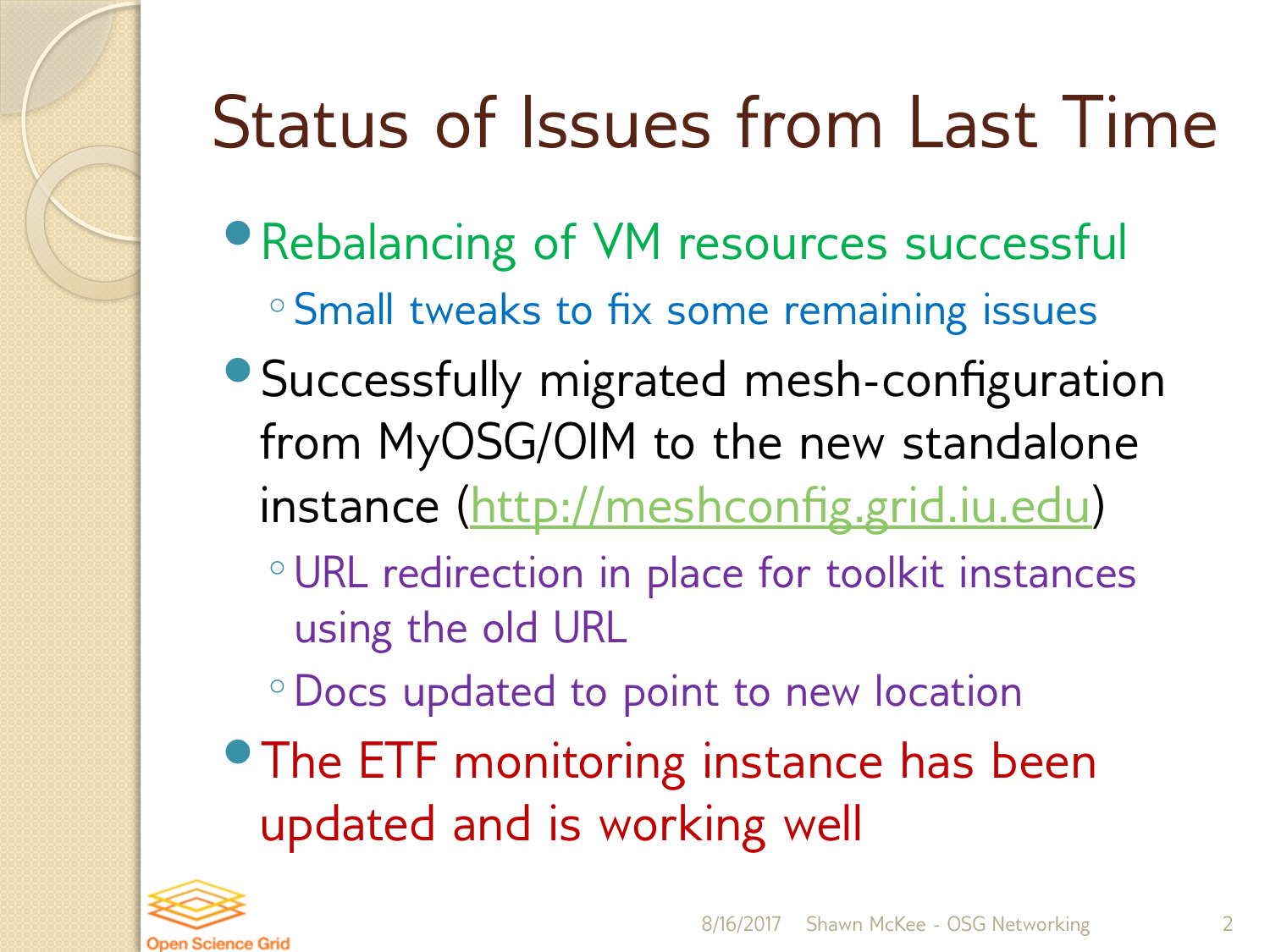

# Status of Issues from Last Time
Rebalancing of VM resources successful
Small tweaks to fix some remaining issues
Successfully migrated mesh-configuration from MyOSG/OIM to the new standalone instance (http://meshconfig.grid.iu.edu)
URL redirection in place for toolkit instances using the old URL
Docs updated to point to new location
The ETF monitoring instance has been updated and is working well

8/16/2017
Shawn McKee - OSG Networking
2